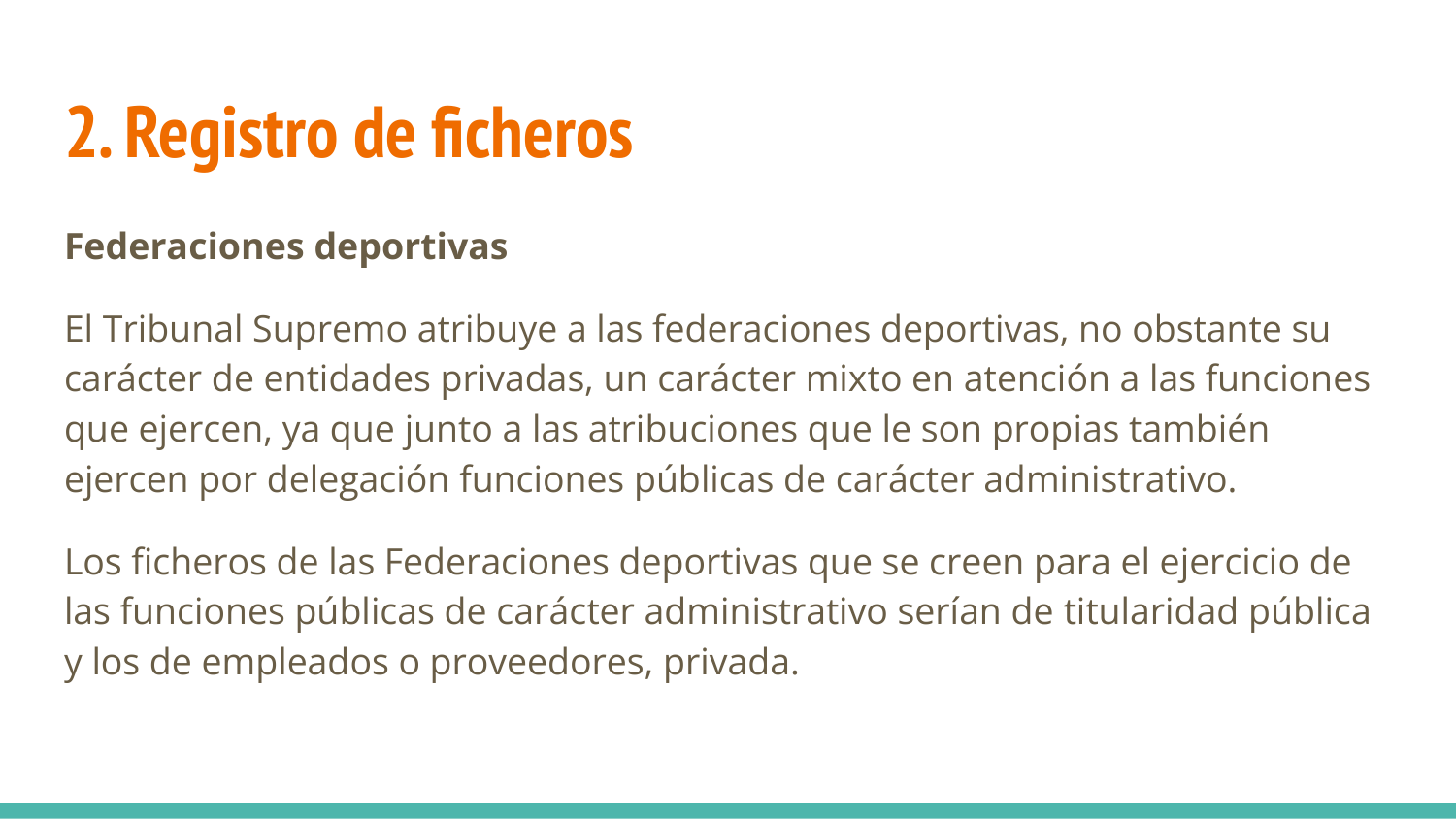

# 2. Registro de ficheros
Federaciones deportivas
El Tribunal Supremo atribuye a las federaciones deportivas, no obstante su carácter de entidades privadas, un carácter mixto en atención a las funciones que ejercen, ya que junto a las atribuciones que le son propias también ejercen por delegación funciones públicas de carácter administrativo.
Los ficheros de las Federaciones deportivas que se creen para el ejercicio de las funciones públicas de carácter administrativo serían de ​titularidad pública​ y los de empleados o proveedores, privada.